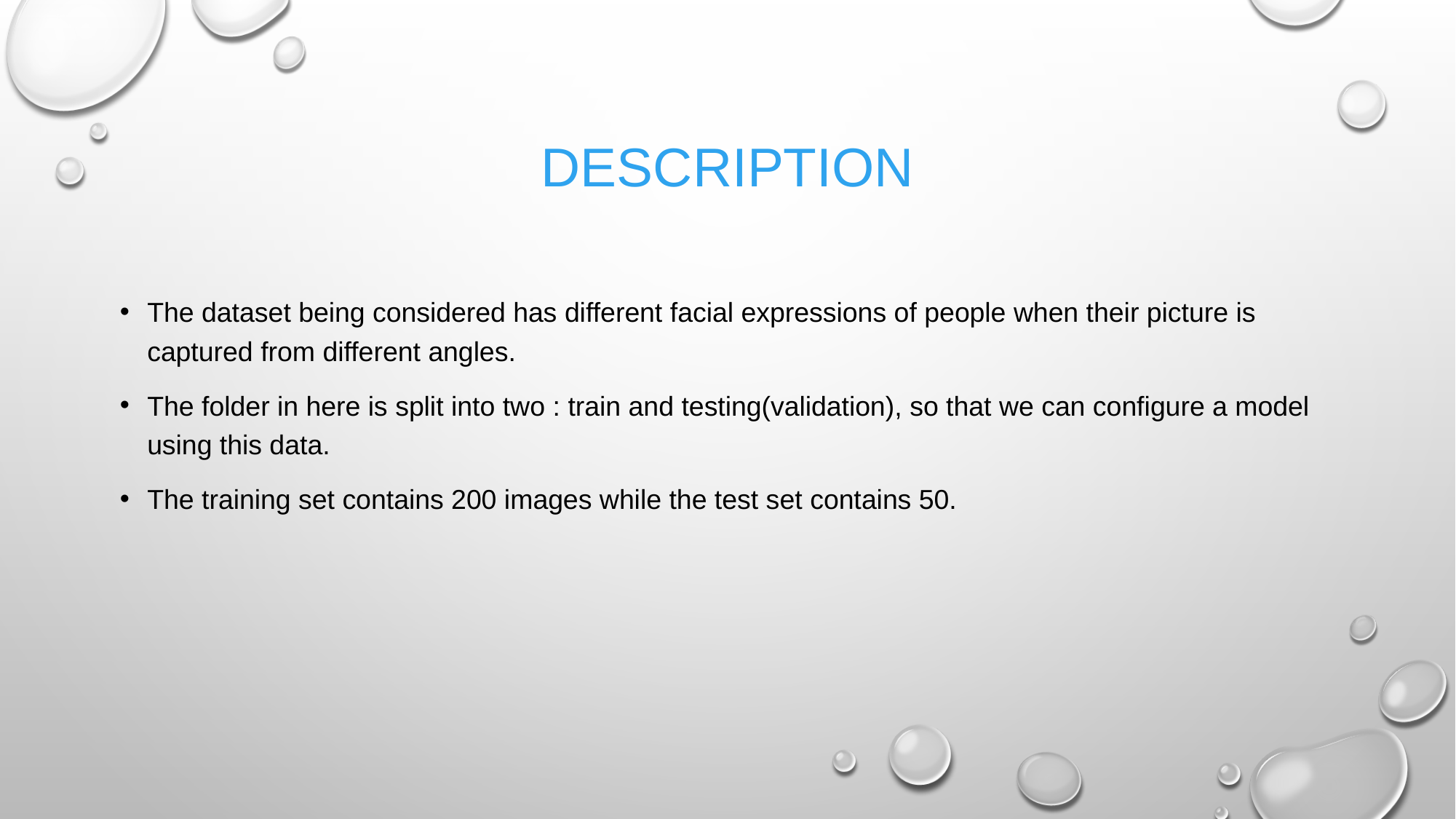

# DESCRIPTION
The dataset being considered has different facial expressions of people when their picture is captured from different angles.
The folder in here is split into two : train and testing(validation), so that we can configure a model using this data.
The training set contains 200 images while the test set contains 50.